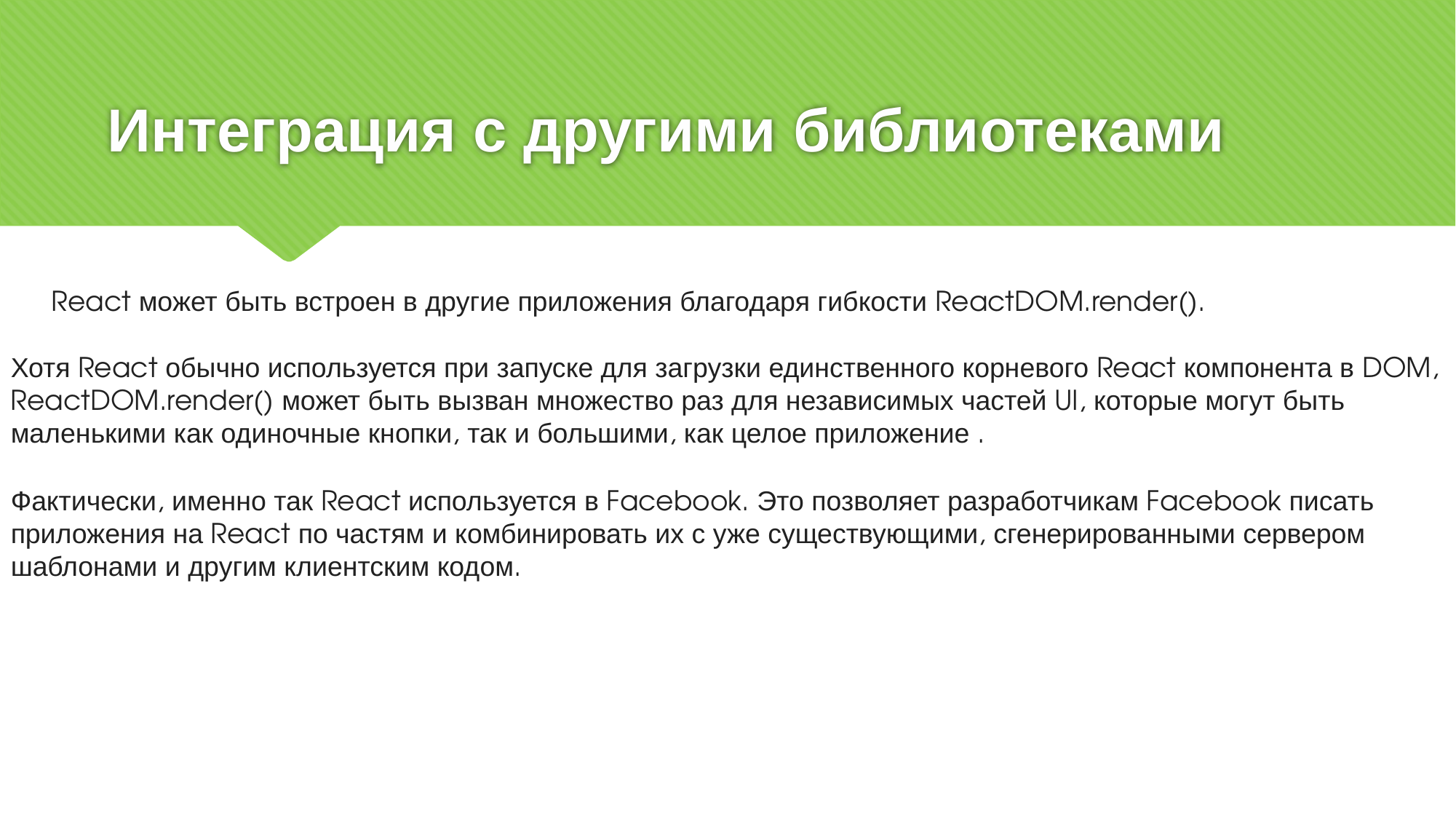

# Интеграция с другими библиотеками
React может быть встроен в другие приложения благодаря гибкости ReactDOM.render().
Хотя React обычно используется при запуске для загрузки единственного корневого React компонента в DOM, ReactDOM.render() может быть вызван множество раз для независимых частей UI, которые могут быть маленькими как одиночные кнопки, так и большими, как целое приложение .
Фактически, именно так React используется в Facebook. Это позволяет разработчикам Facebook писать приложения на React по частям и комбинировать их с уже существующими, сгенерированными сервером шаблонами и другим клиентским кодом.